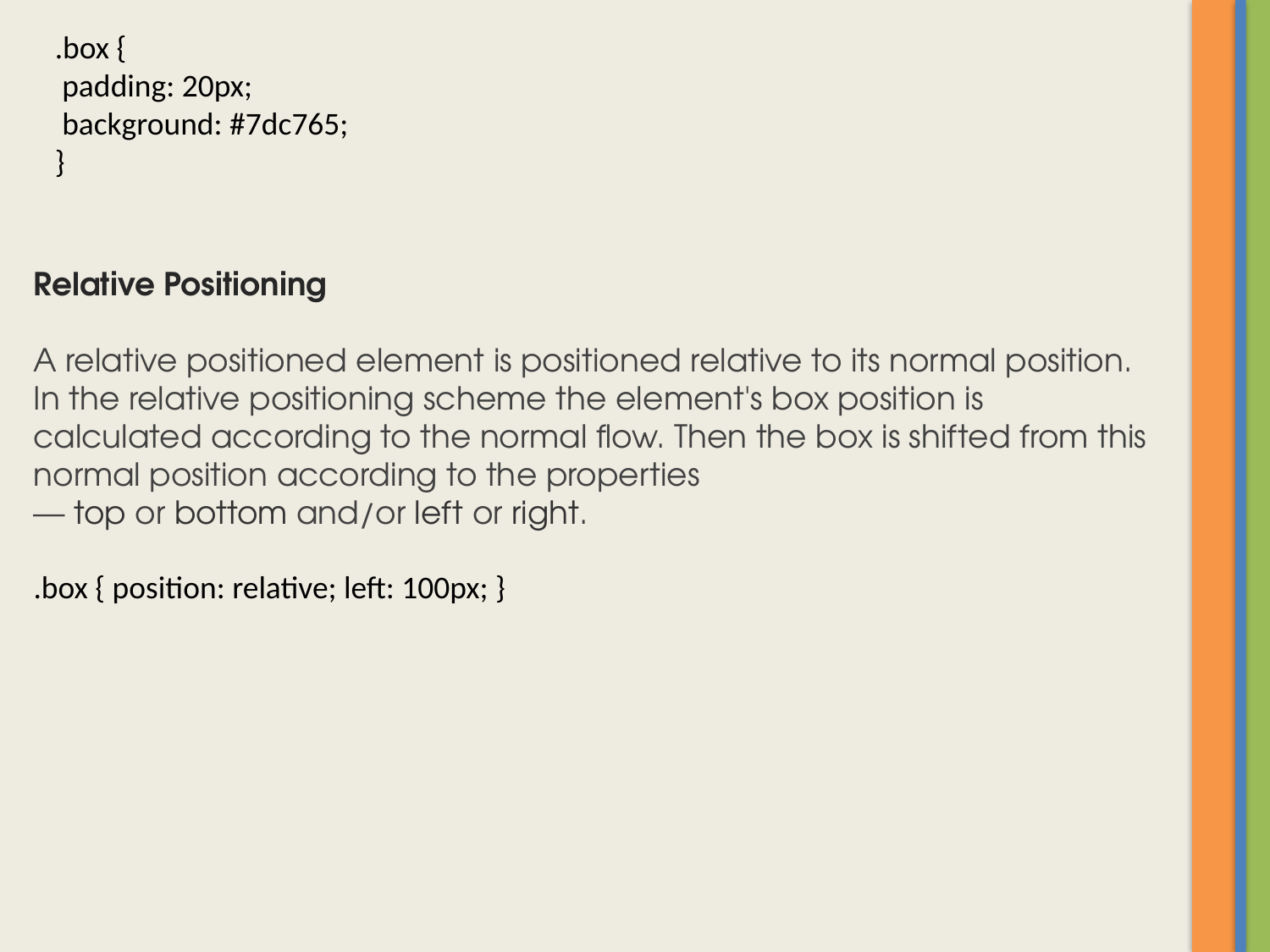

.box {
 padding: 20px;
 background: #7dc765;
}

Relative Positioning

A relative positioned element is positioned relative to its normal position.
In the relative positioning scheme the element's box position is calculated according to the normal flow. Then the box is shifted from this normal position according to the properties — top or bottom and/or left or right.

.box { position: relative; left: 100px; }